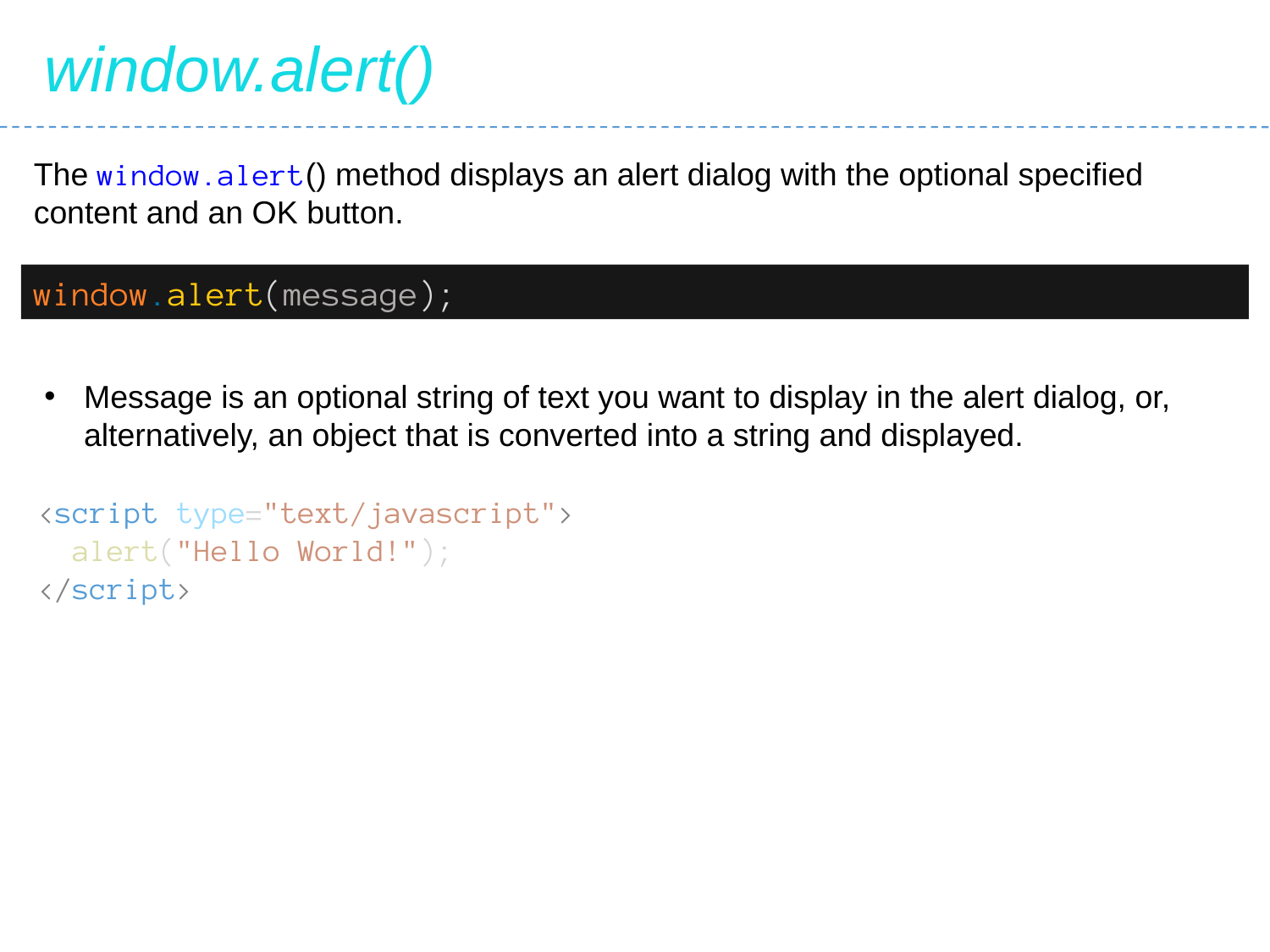

window.alert()
The window.alert() method displays an alert dialog with the optional specified content and an OK button.
window.alert(message);
Message is an optional string of text you want to display in the alert dialog, or, alternatively, an object that is converted into a string and displayed.
<script type="text/javascript">
  alert("Hello World!");
</script>